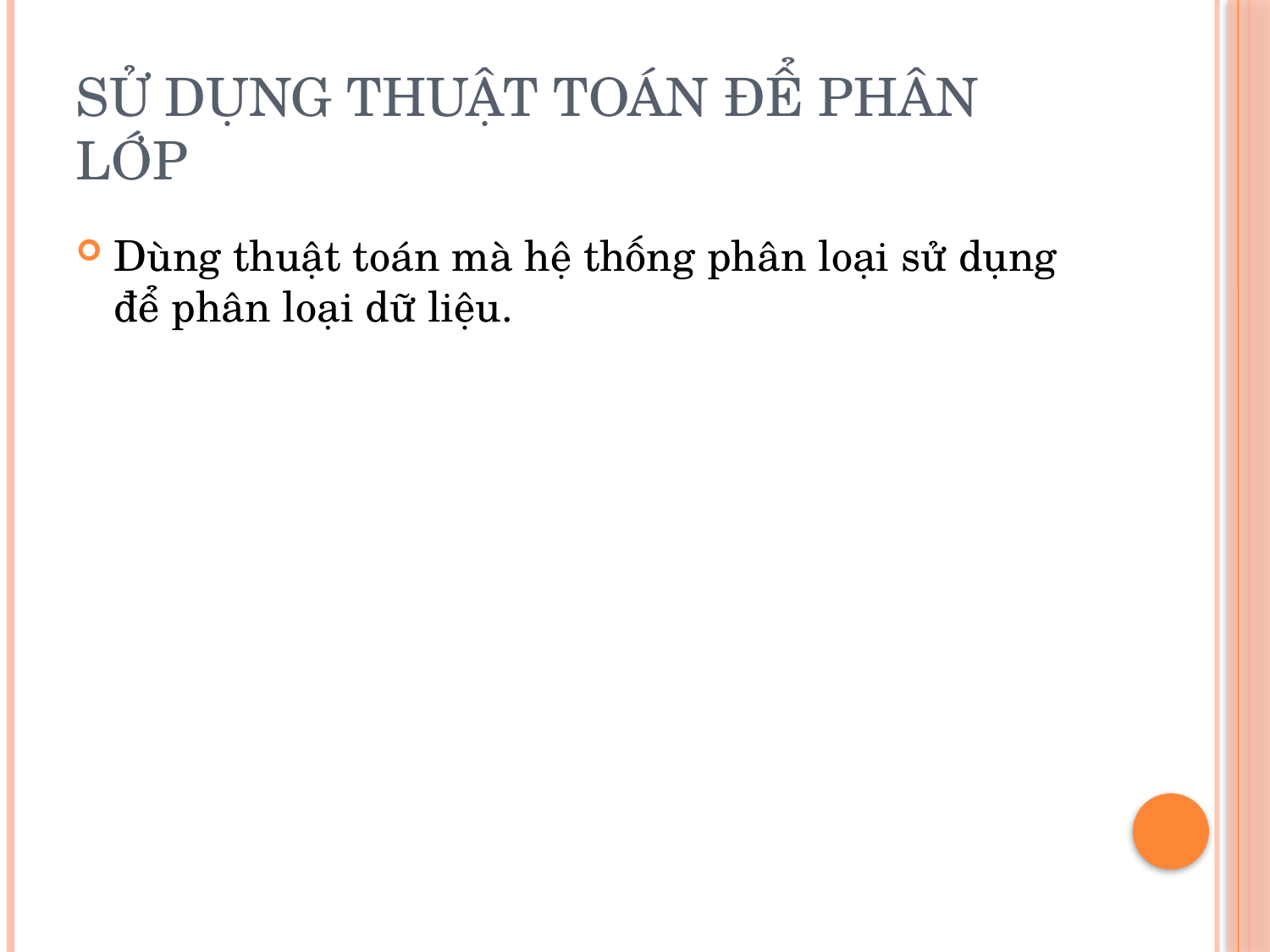

# Sử dụng thuật toán để phân lớp
Dùng thuật toán mà hệ thống phân loại sử dụng để phân loại dữ liệu.